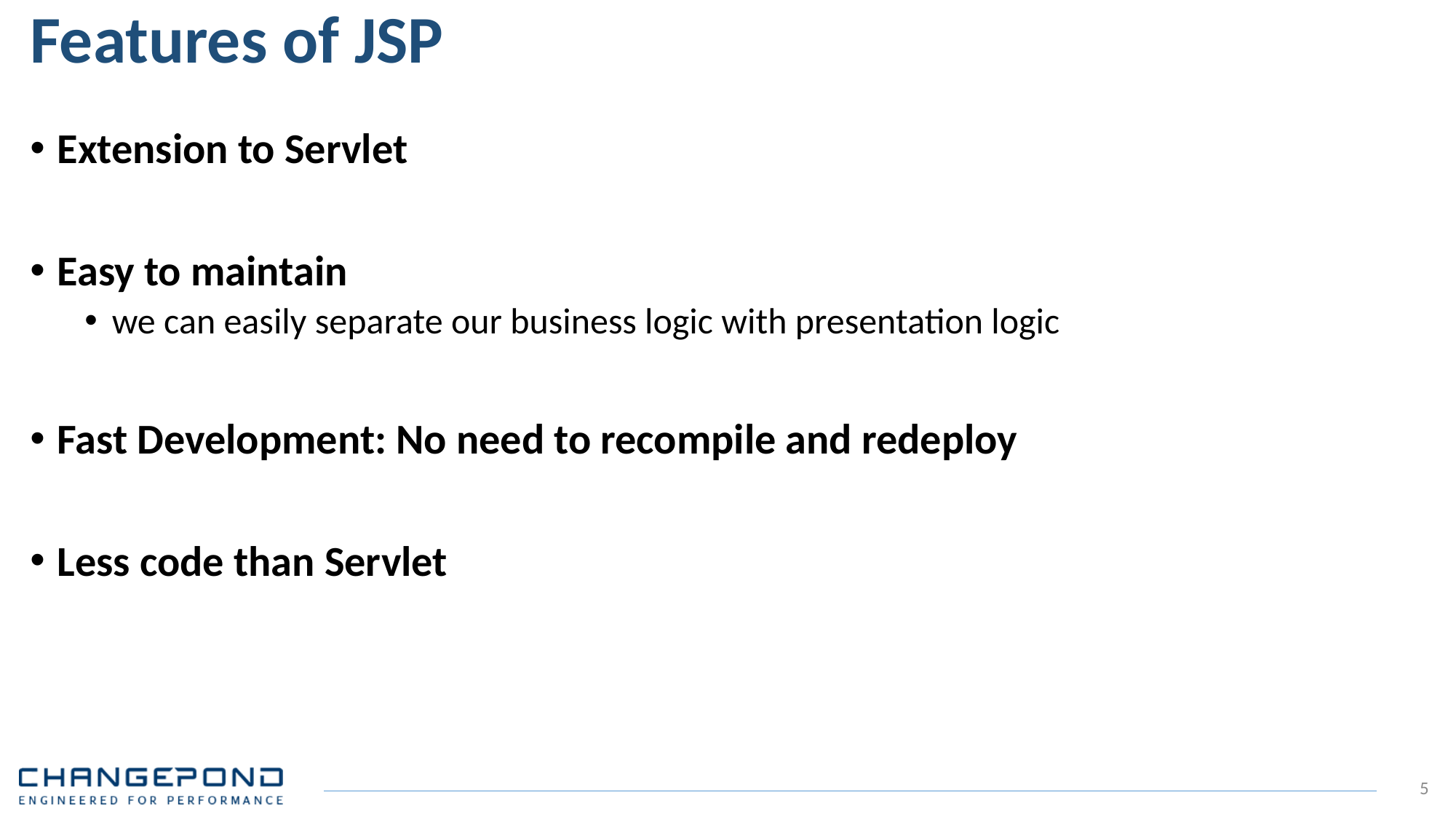

# Features of JSP
Extension to Servlet

Easy to maintain
we can easily separate our business logic with presentation logic

Fast Development: No need to recompile and redeploy

Less code than Servlet

5